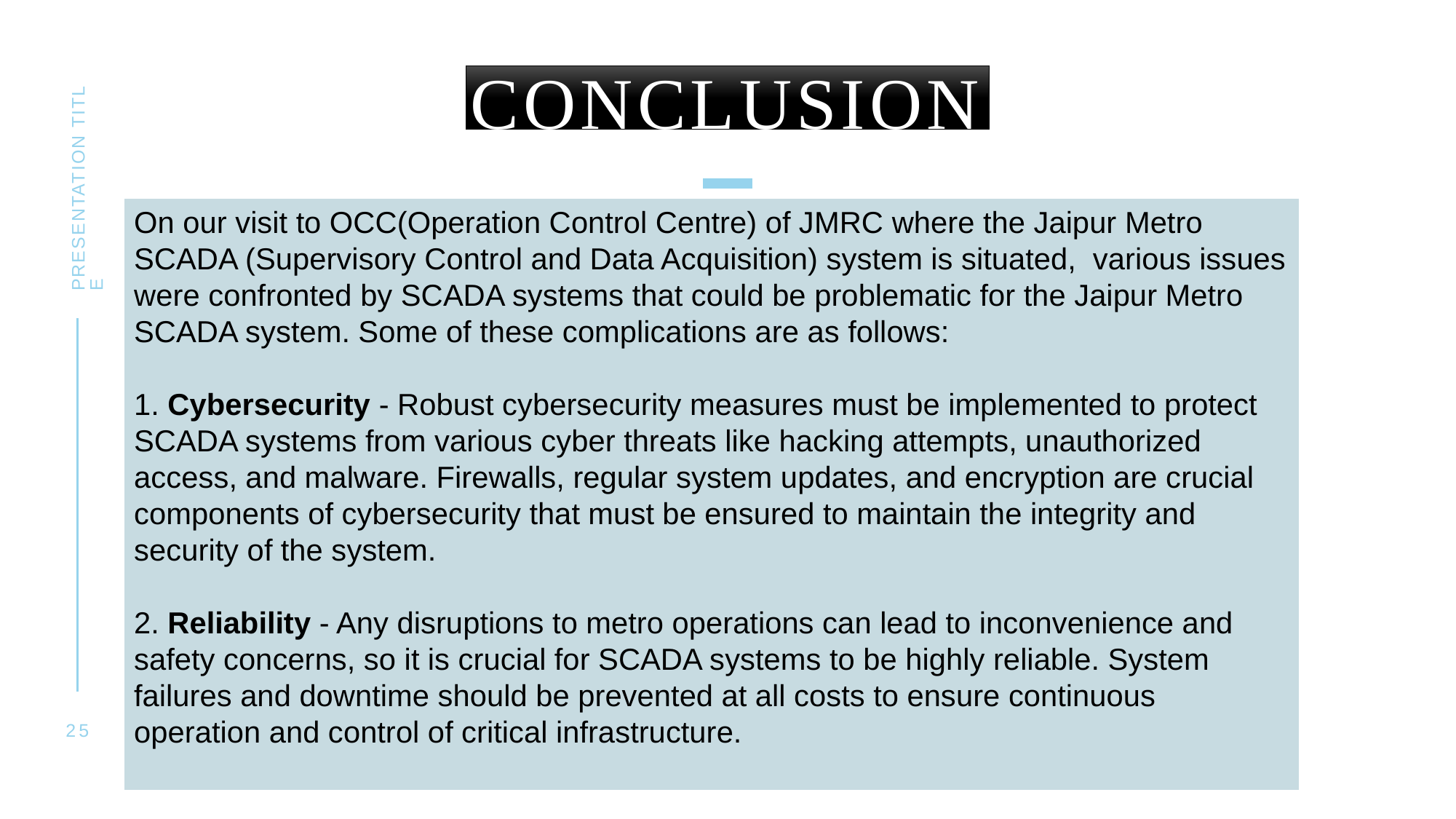

# conclusion
presentation title
On our visit to OCC(Operation Control Centre) of JMRC where the Jaipur Metro SCADA (Supervisory Control and Data Acquisition) system is situated,  various issues were confronted by SCADA systems that could be problematic for the Jaipur Metro SCADA system. Some of these complications are as follows:

1. Cybersecurity - Robust cybersecurity measures must be implemented to protect SCADA systems from various cyber threats like hacking attempts, unauthorized access, and malware. Firewalls, regular system updates, and encryption are crucial components of cybersecurity that must be ensured to maintain the integrity and security of the system.

2. Reliability - Any disruptions to metro operations can lead to inconvenience and safety concerns, so it is crucial for SCADA systems to be highly reliable. System failures and downtime should be prevented at all costs to ensure continuous operation and control of critical infrastructure.

25